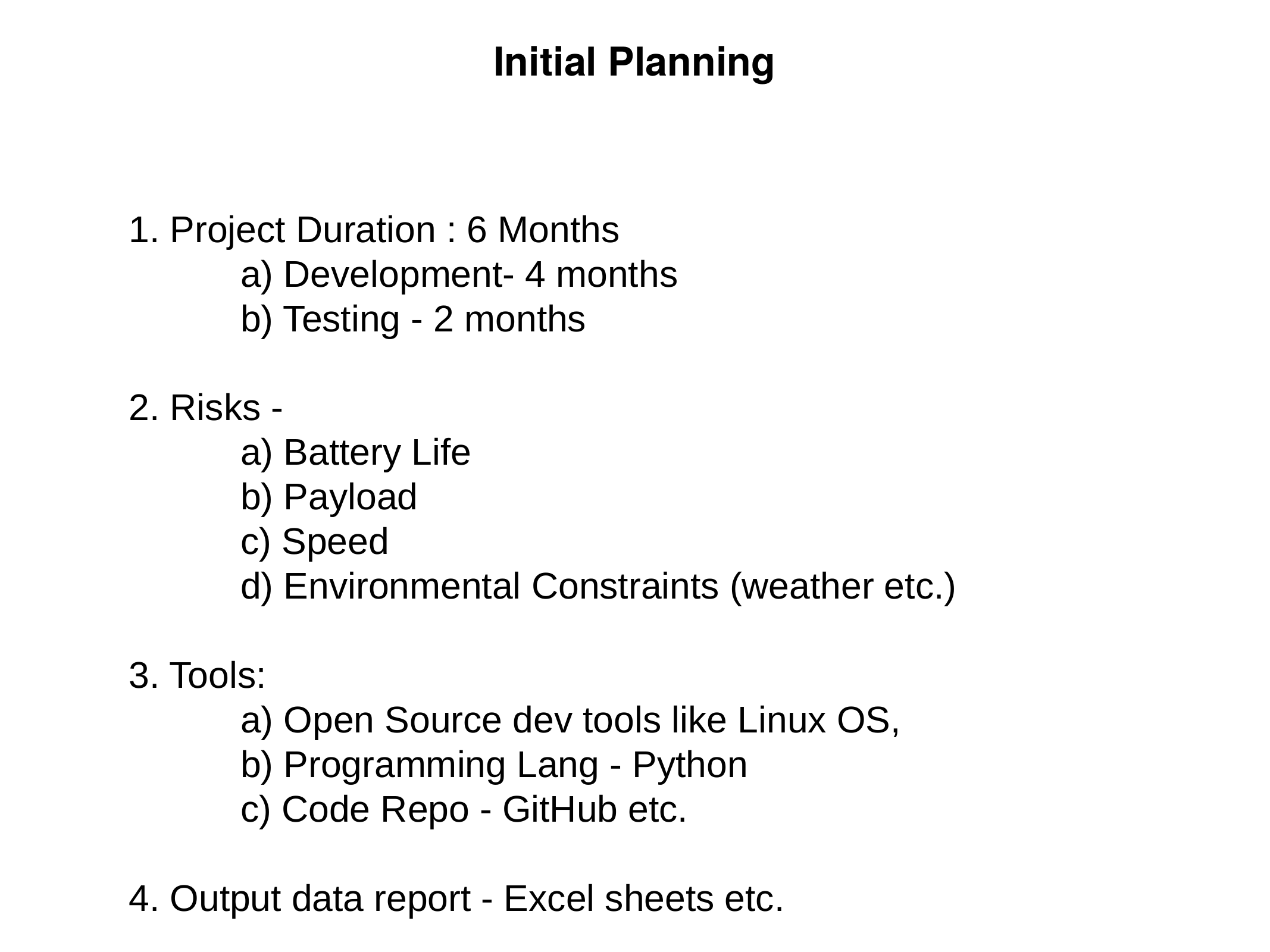

Initial Planning
# 1. Project Duration : 6 Months
a) Development- 4 months
b) Testing - 2 months

2. Risks -
a) Battery Life
b) Payload
c) Speed
d) Environmental Constraints (weather etc.)

3. Tools:
a) Open Source dev tools like Linux OS,
b) Programming Lang - Python
c) Code Repo - GitHub etc.

4. Output data report - Excel sheets etc.